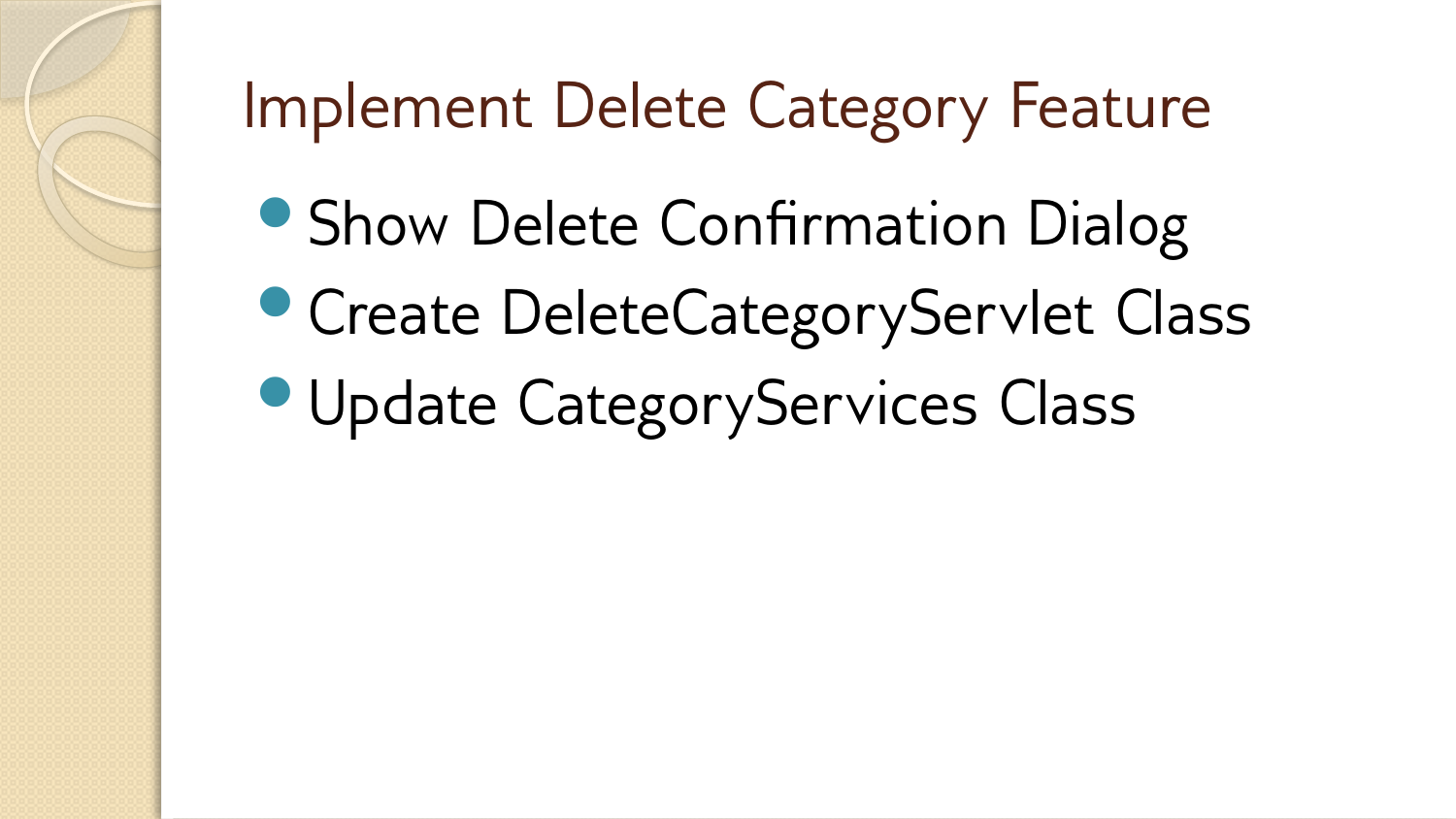

# Implement Delete Category Feature
Show Delete Confirmation Dialog
Create DeleteCategoryServlet Class
Update CategoryServices Class